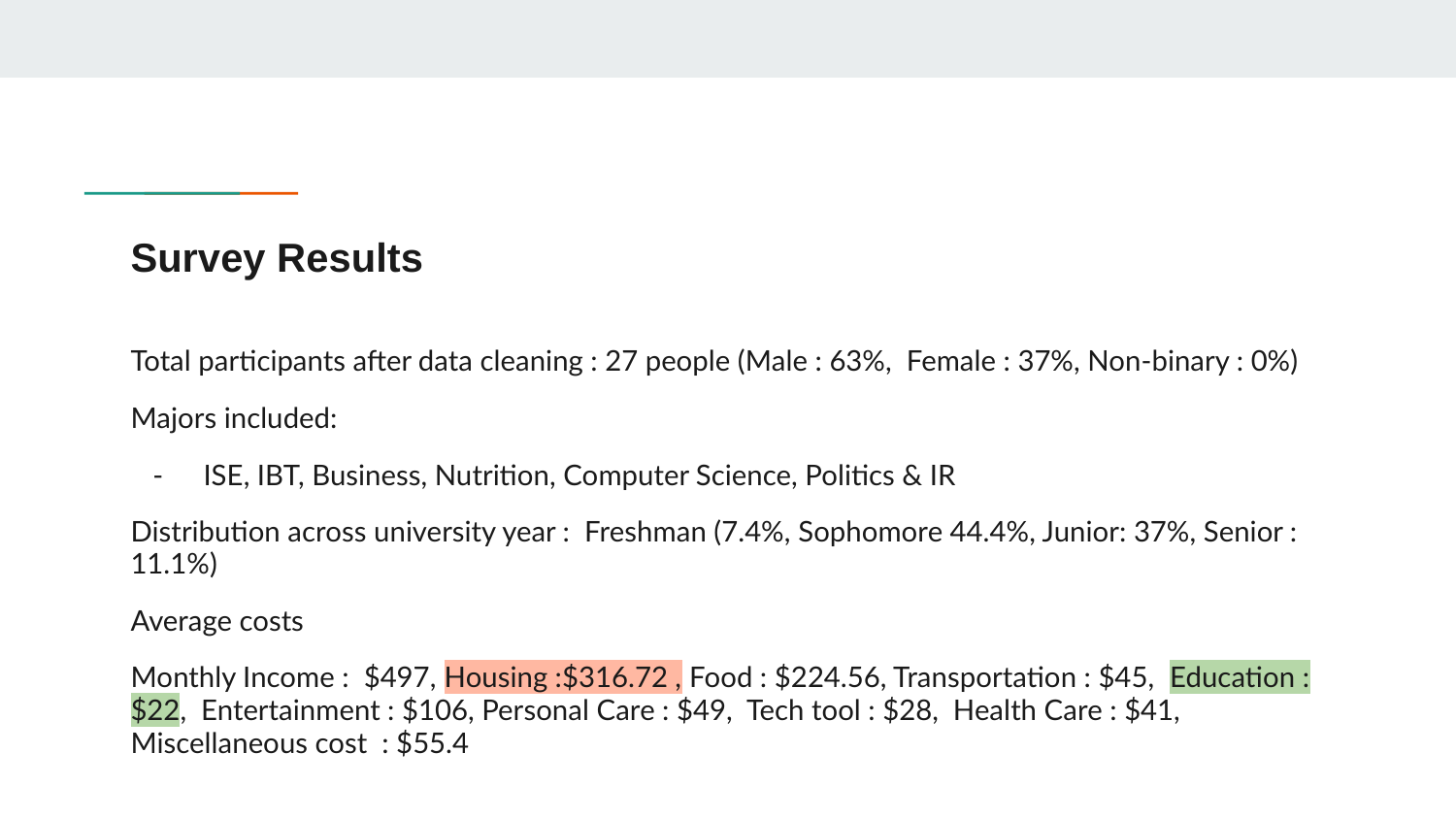

# Survey Results
Total participants after data cleaning : 27 people (Male : 63%,  Female : 37%, Non-binary : 0%)
Majors included:
ISE, IBT, Business, Nutrition, Computer Science, Politics & IR
Distribution across university year :  Freshman (7.4%, Sophomore 44.4%, Junior: 37%, Senior : 11.1%)
Average costs
Monthly Income :  $497, Housing :$316.72 , Food : $224.56, Transportation : $45,  Education : $22,  Entertainment : $106, Personal Care : $49,  Tech tool : $28,  Health Care : $41,  Miscellaneous cost  : $55.4